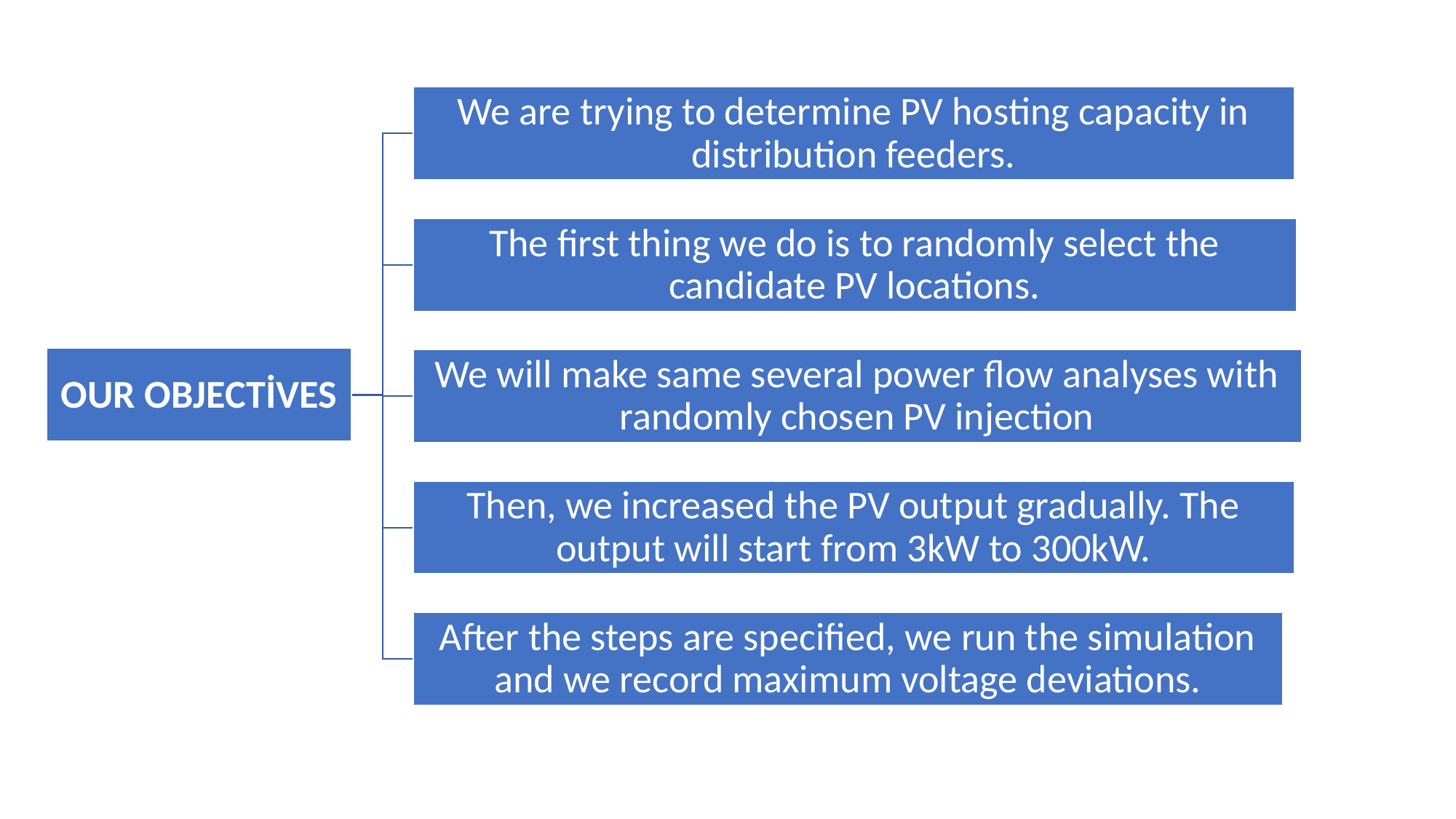

OUR OBJECTİVES
We are trying to determine PV hosting capacity in distribution feeders.
The first thing we do is to randomly select the candidate PV locations.
We will make same several power flow analyses with randomly chosen PV injection
Then, we increased the PV output gradually. The output will start from 3kW to 300kW.
After the steps are specified, we run the simulation and we record maximum voltage deviations.